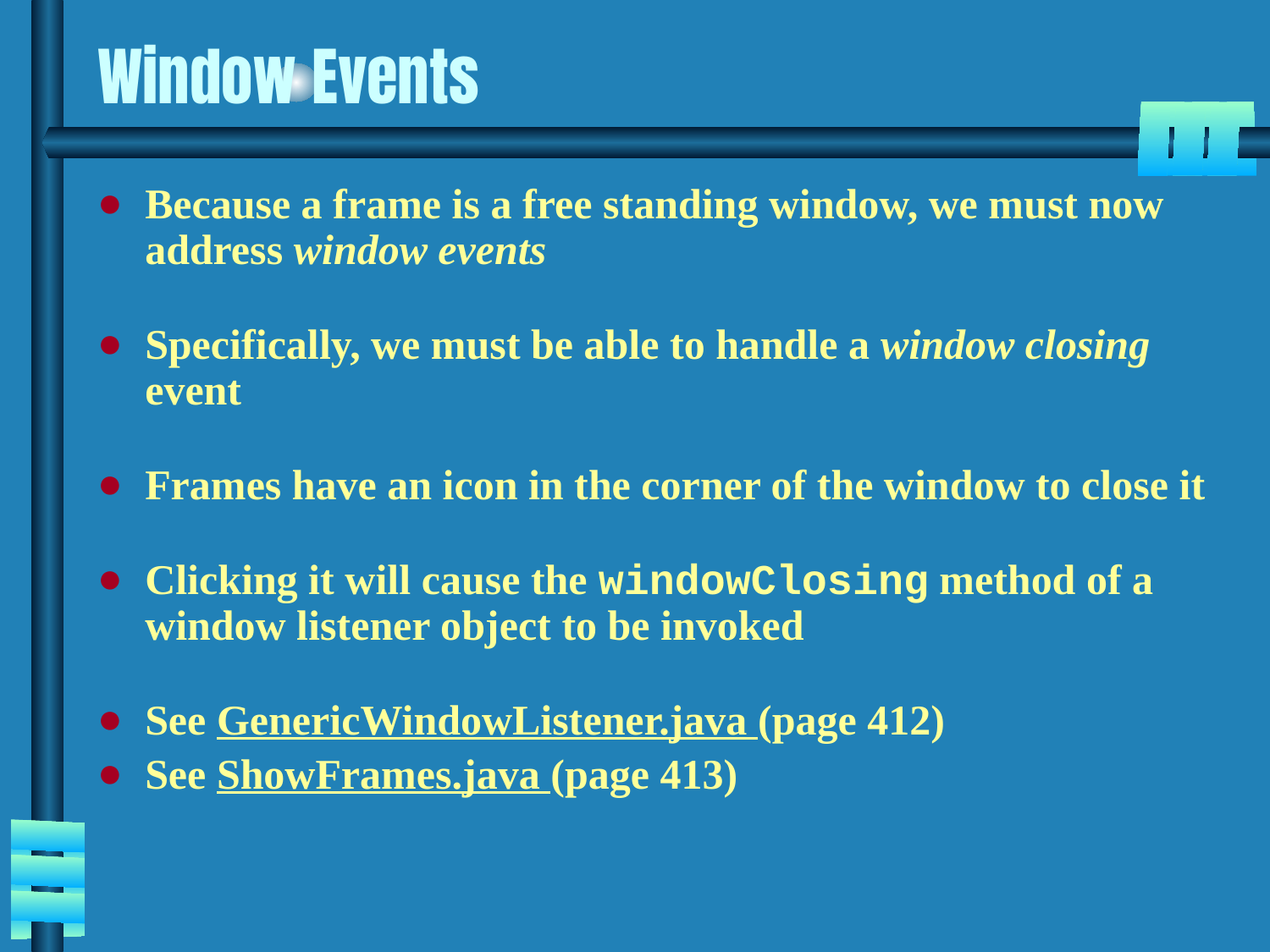

# Window Events
Because a frame is a free standing window, we must now address window events

Specifically, we must be able to handle a window closing event

Frames have an icon in the corner of the window to close it

Clicking it will cause the windowClosing method of a window listener object to be invoked

See GenericWindowListener.java (page 412)
See ShowFrames.java (page 413)